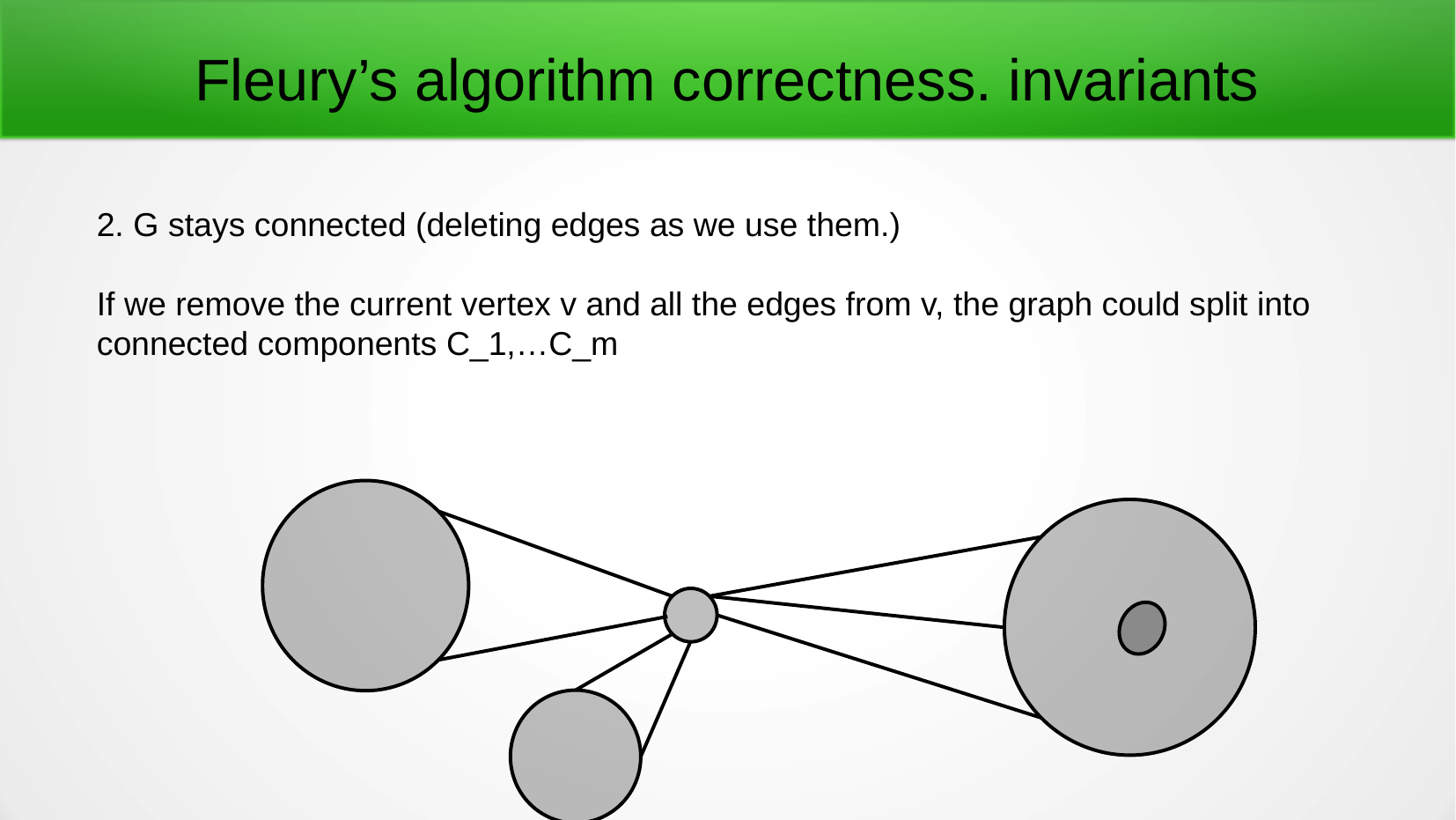

# Fleury’s algorithm correctness. invariants
2. G stays connected (deleting edges as we use them.)

If we remove the current vertex v and all the edges from v, the graph could split into connected components C_1,…C_m